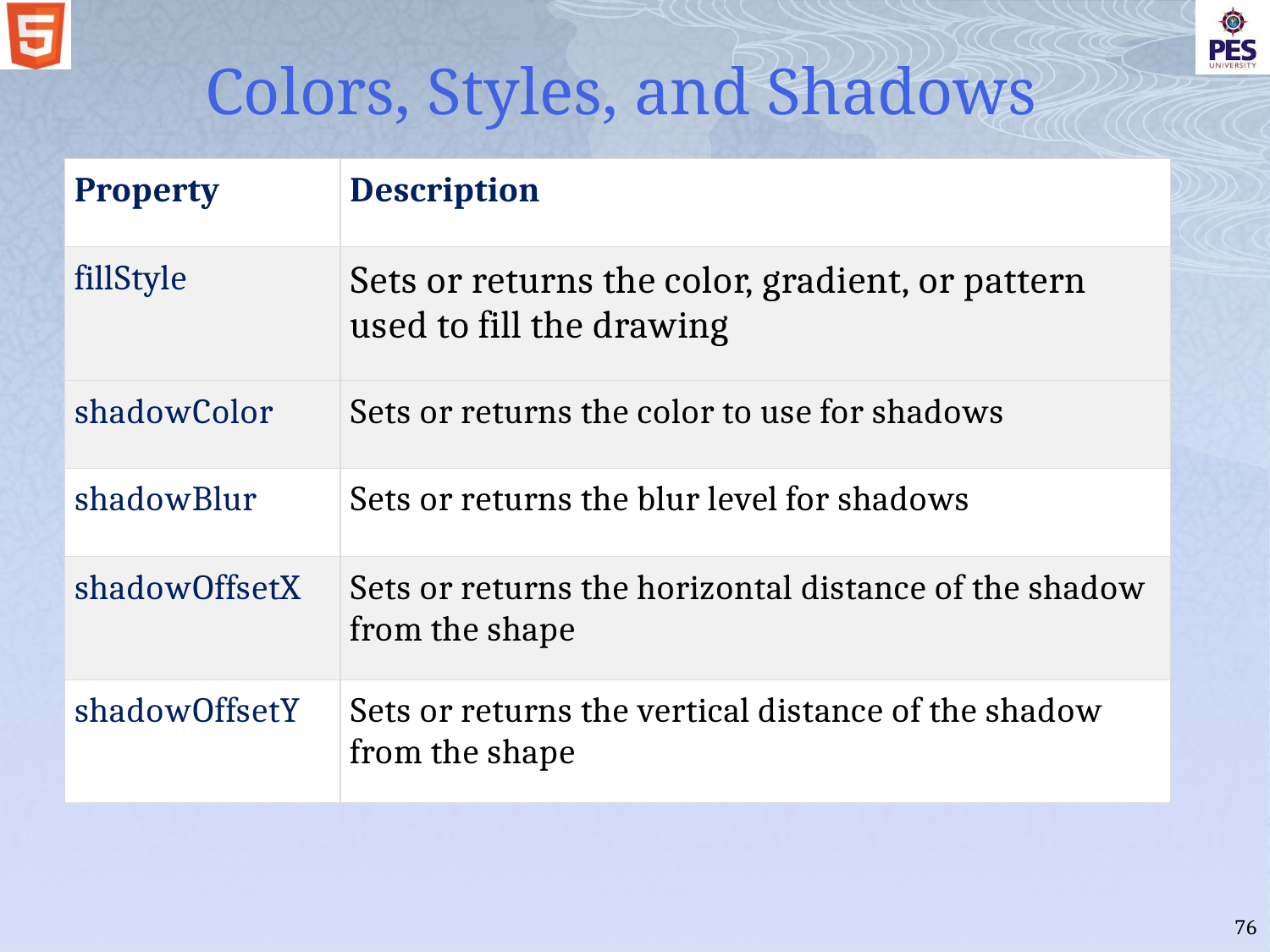

# Colors, Styles, and Shadows
| Property | Description |
| --- | --- |
| fillStyle | Sets or returns the color, gradient, or pattern used to fill the drawing |
| shadowColor | Sets or returns the color to use for shadows |
| shadowBlur | Sets or returns the blur level for shadows |
| shadowOffsetX | Sets or returns the horizontal distance of the shadow from the shape |
| shadowOffsetY | Sets or returns the vertical distance of the shadow from the shape |
76